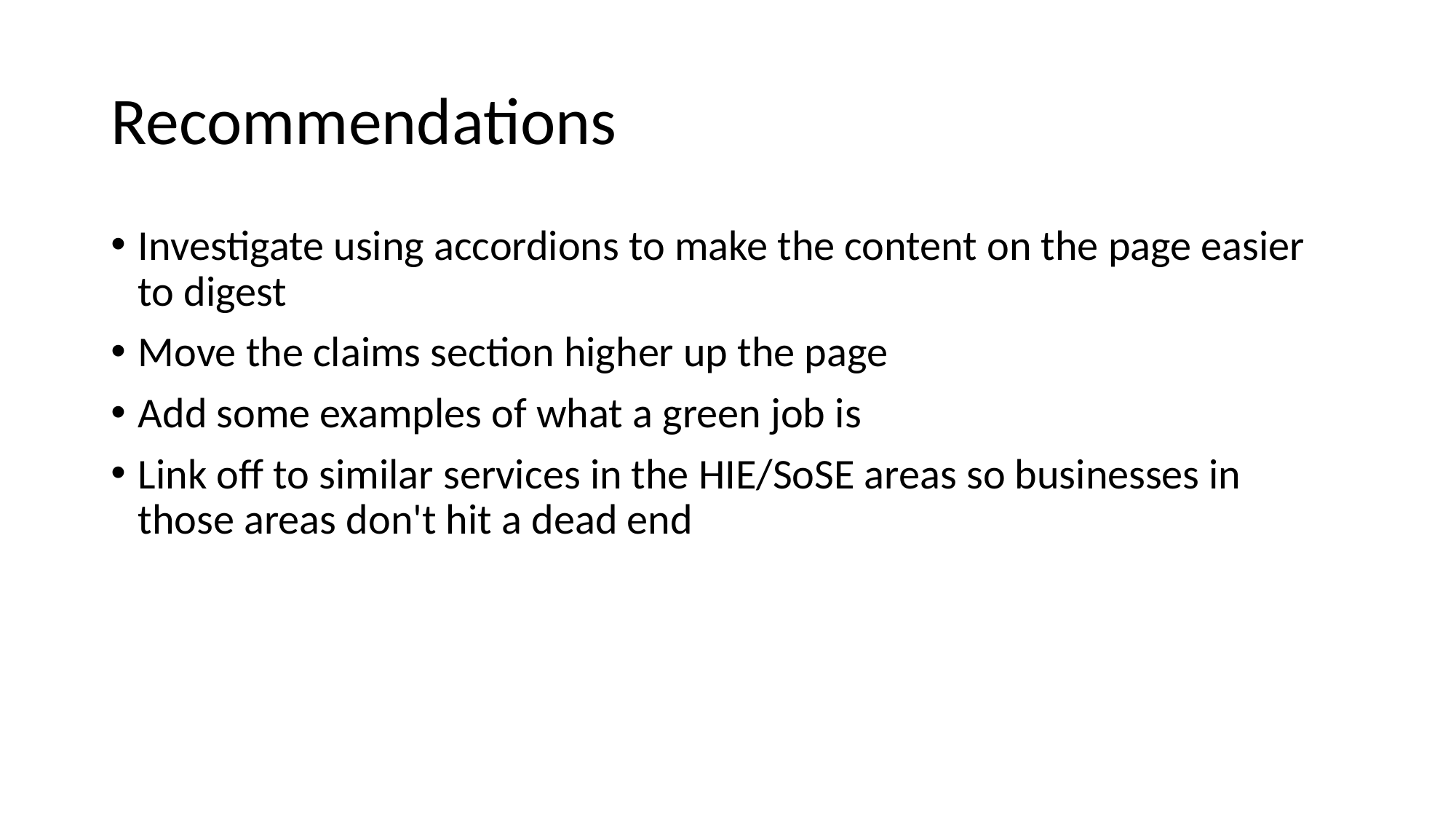

# Recommendations
Investigate using accordions to make the content on the page easier to digest
Move the claims section higher up the page
Add some examples of what a green job is
Link off to similar services in the HIE/SoSE areas so businesses in those areas don't hit a dead end